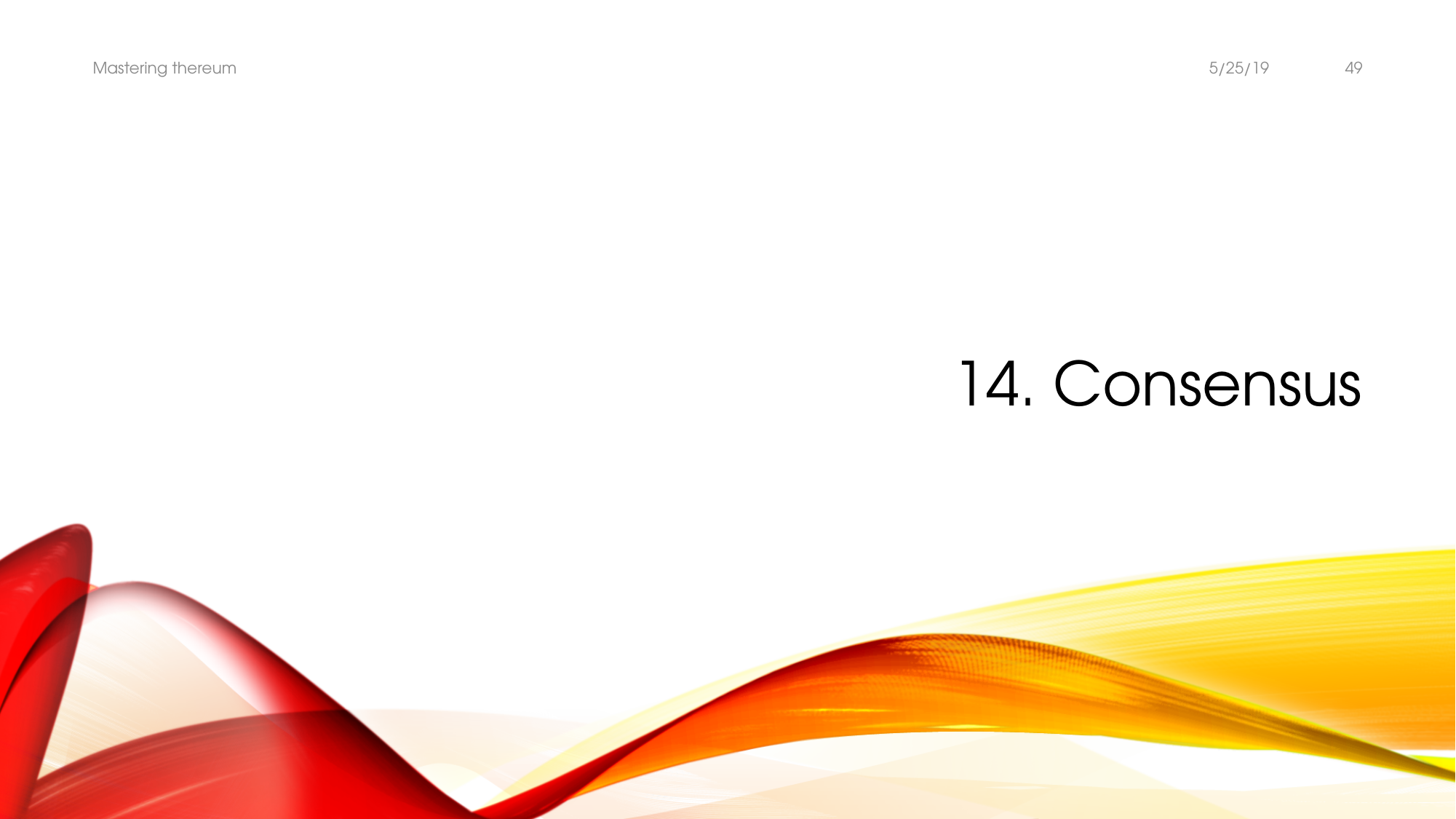

5/25/19
49
Mastering thereum
# 14. Consensus